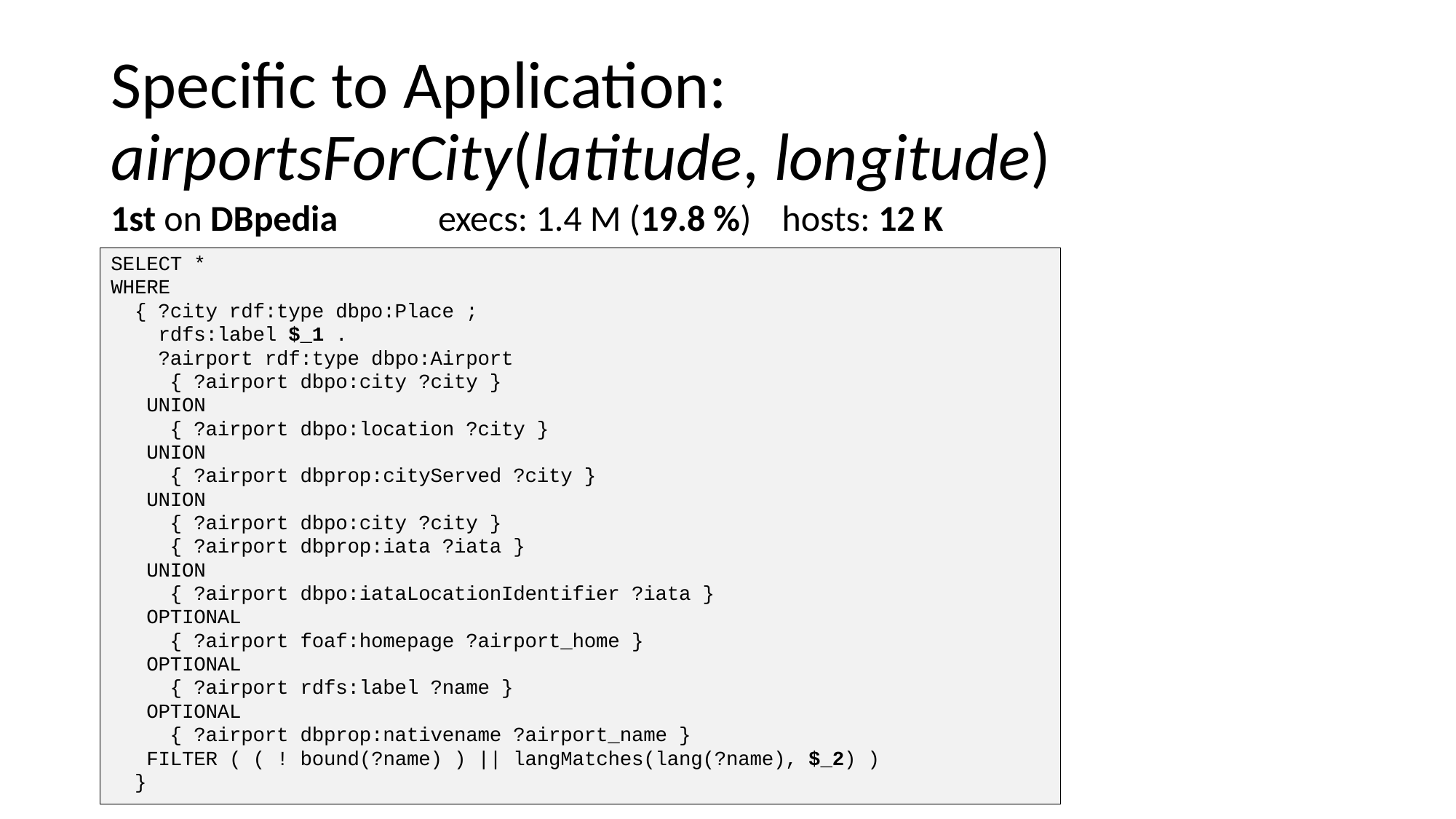

# Specific to Application: airportsForCity(latitude, longitude)
1st on DBpedia	execs: 1.4 M (19.8 %)	  hosts: 12 K
SELECT *
WHERE
  { ?city rdf:type dbpo:Place ;
    rdfs:label $_1 .
    ?airport rdf:type dbpo:Airport
     { ?airport dbpo:city ?city }
   UNION
     { ?airport dbpo:location ?city }
   UNION
     { ?airport dbprop:cityServed ?city }
   UNION
     { ?airport dbpo:city ?city }
     { ?airport dbprop:iata ?iata }
   UNION
     { ?airport dbpo:iataLocationIdentifier ?iata }
   OPTIONAL
     { ?airport foaf:homepage ?airport_home }
   OPTIONAL
     { ?airport rdfs:label ?name }
   OPTIONAL
     { ?airport dbprop:nativename ?airport_name }
   FILTER ( ( ! bound(?name) ) || langMatches(lang(?name), $_2) )
  }